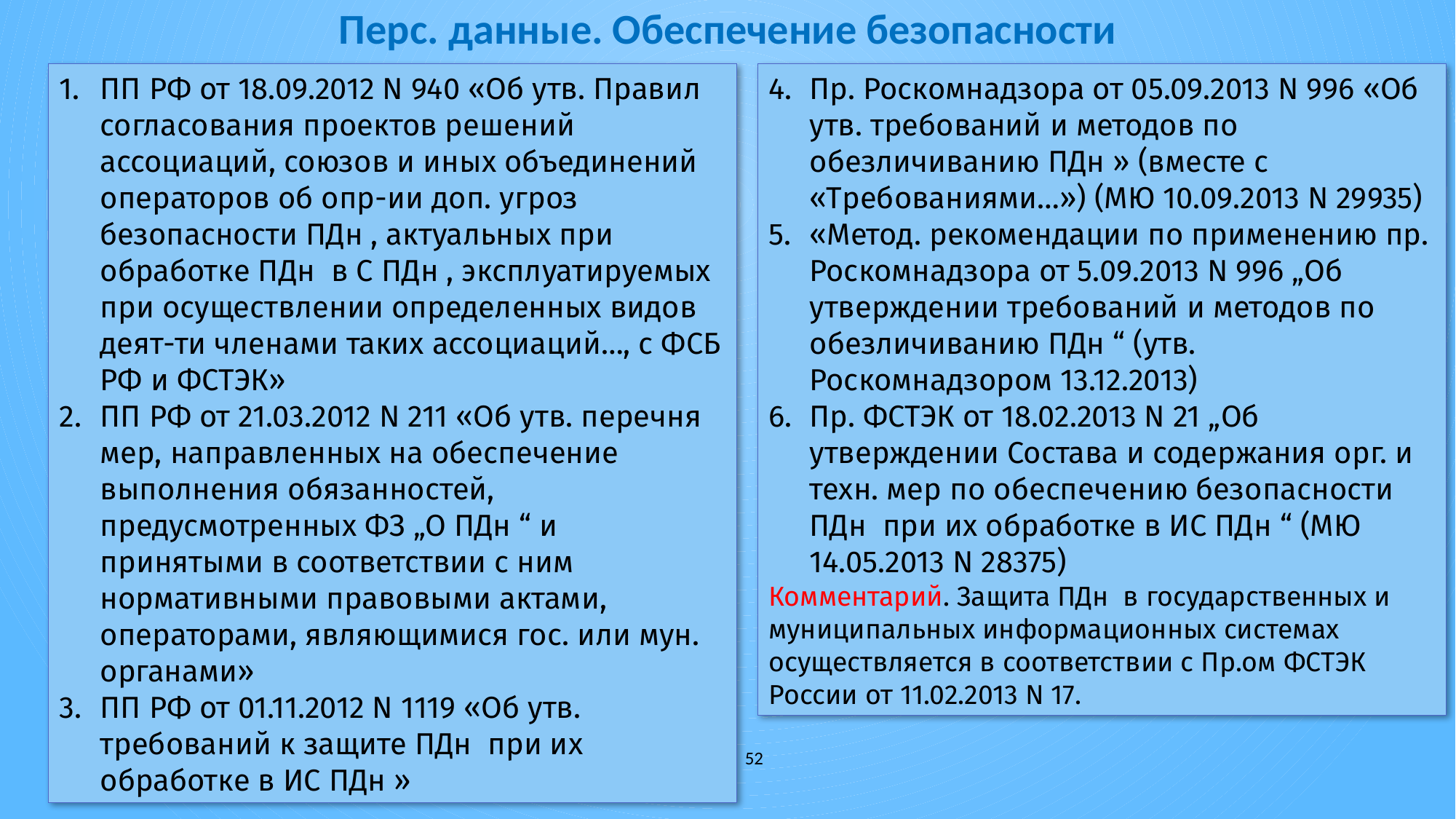

# Перс. данные. Обеспечение безопасности
ПП РФ от 18.09.2012 N 940 «Об утв. Правил согласования проектов решений ассоциаций, союзов и иных объединений операторов об опр-ии доп. угроз безопасности ПДн , актуальных при обработке ПДн  в С ПДн , эксплуатируемых при осуществлении определенных видов деят-ти членами таких ассоциаций…, с ФСБ РФ и ФСТЭК»
ПП РФ от 21.03.2012 N 211 «Об утв. перечня мер, направленных на обеспечение выполнения обязанностей, предусмотренных ФЗ „О ПДн “ и принятыми в соответствии с ним нормативными правовыми актами, операторами, являющимися гос. или мун. органами»
ПП РФ от 01.11.2012 N 1119 «Об утв. требований к защите ПДн  при их обработке в ИС ПДн »
Пр. Роскомнадзора от 05.09.2013 N 996 «Об утв. требований и методов по обезличиванию ПДн » (вместе с «Требованиями…») (МЮ 10.09.2013 N 29935)
«Метод. рекомендации по применению пр. Роскомнадзора от 5.09.2013 N 996 „Об утверждении требований и методов по обезличиванию ПДн “ (утв. Роскомнадзором 13.12.2013)
Пр. ФСТЭК от 18.02.2013 N 21 „Об утверждении Состава и содержания орг. и техн. мер по обеспечению безопасности ПДн  при их обработке в ИС ПДн “ (МЮ 14.05.2013 N 28375)
Комментарий. Защита ПДн  в государственных и муниципальных информационных системах осуществляется в соответствии с Пр.ом ФСТЭК России от 11.02.2013 N 17.
52